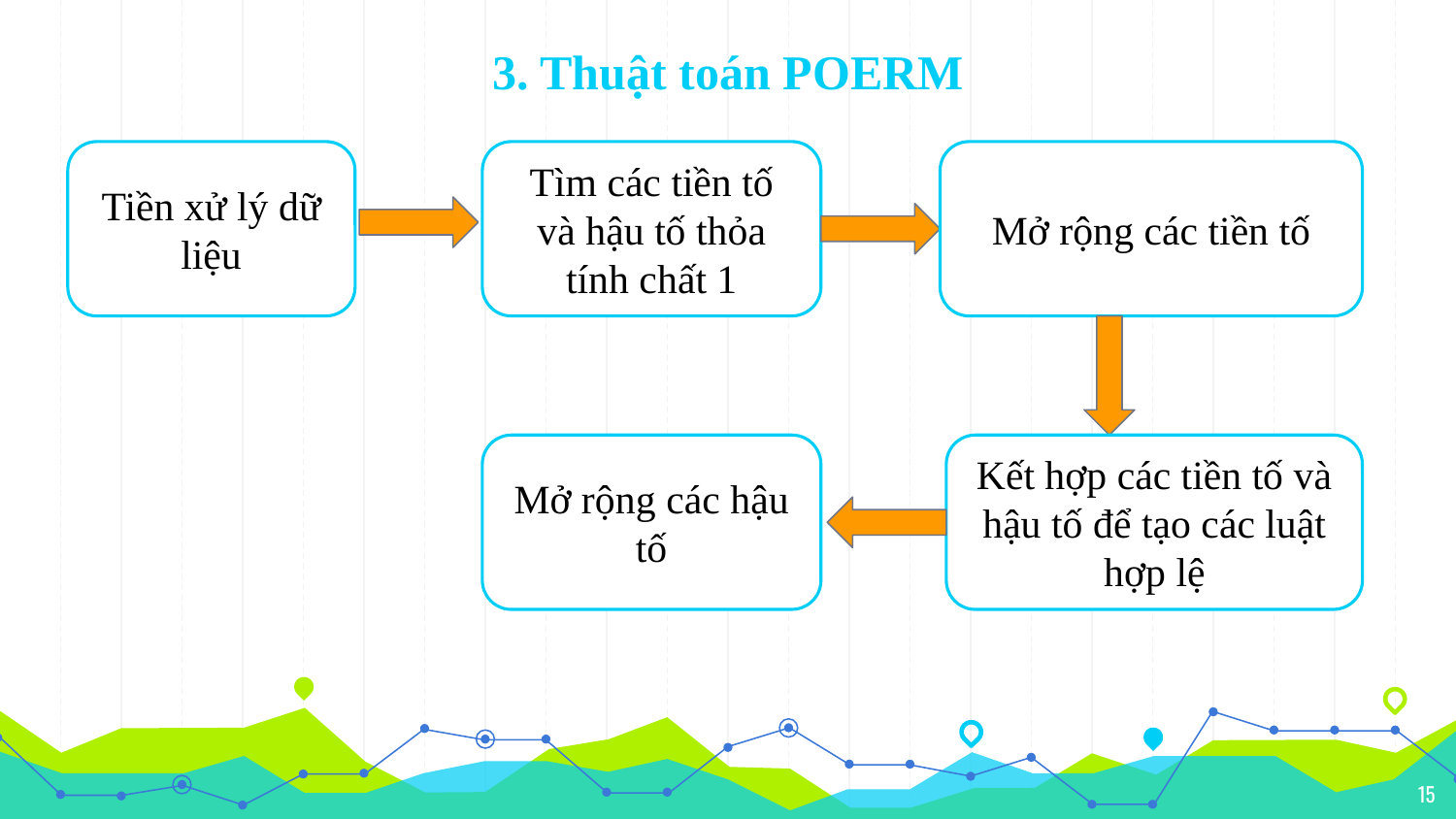

# 3. Thuật toán POERM
Tiền xử lý dữ liệu
Tìm các tiền tố và hậu tố thỏa tính chất 1
Mở rộng các tiền tố

Mở rộng các hậu tố
Kết hợp các tiền tố và hậu tố để tạo các luật hợp lệ

15